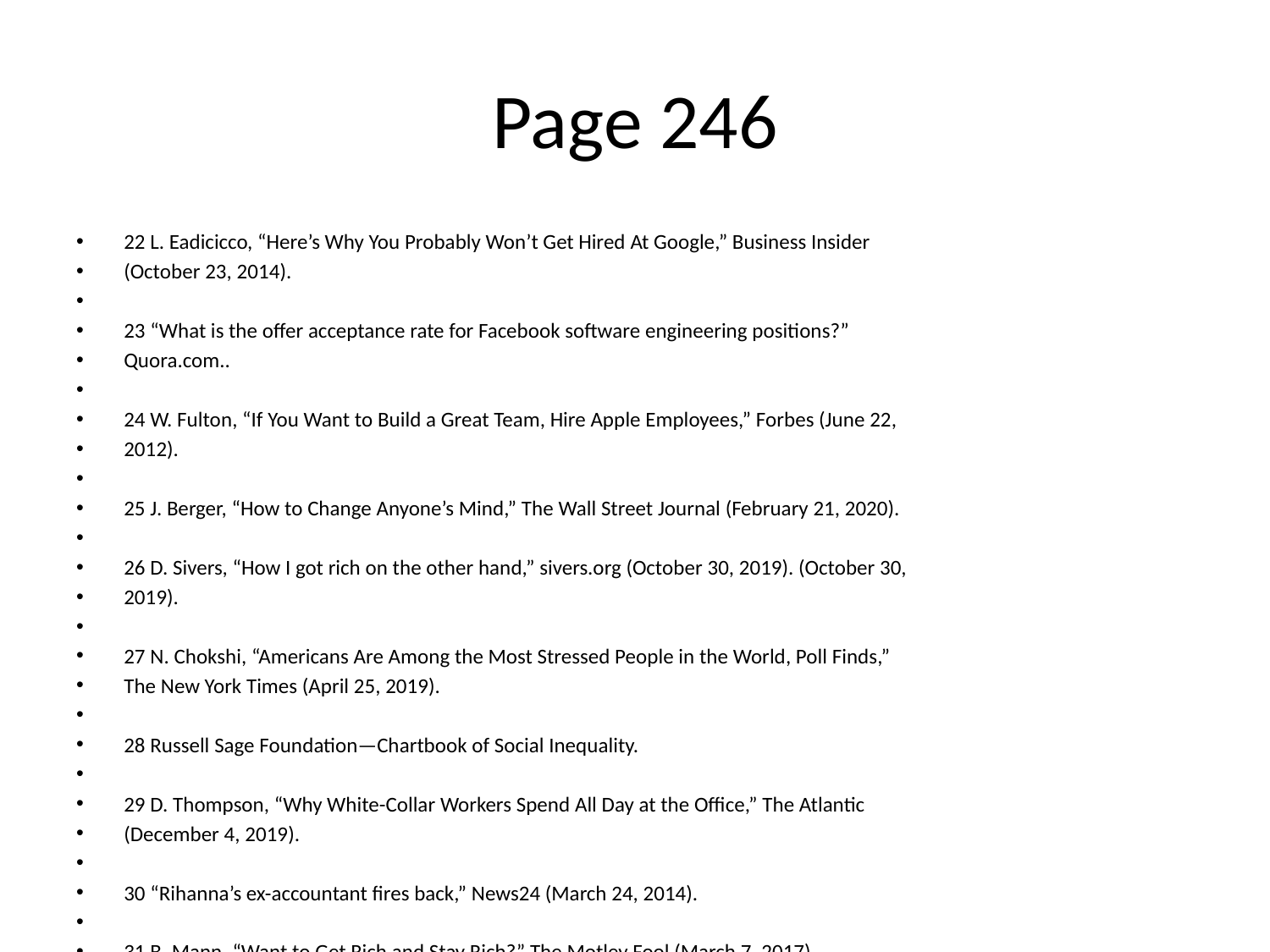

# Page 246
22 L. Eadicicco, “Here’s Why You Probably Won’t Get Hired At Google,” Business Insider
(October 23, 2014).

23 “What is the oﬀer acceptance rate for Facebook software engineering positions?”
Quora.com..

24 W. Fulton, “If You Want to Build a Great Team, Hire Apple Employees,” Forbes (June 22,
2012).

25 J. Berger, “How to Change Anyone’s Mind,” The Wall Street Journal (February 21, 2020).

26 D. Sivers, “How I got rich on the other hand,” sivers.org (October 30, 2019). (October 30,
2019).

27 N. Chokshi, “Americans Are Among the Most Stressed People in the World, Poll Finds,”
The New York Times (April 25, 2019).

28 Russell Sage Foundation—Chartbook of Social Inequality.

29 D. Thompson, “Why White-Collar Workers Spend All Day at the Oﬃce,” The Atlantic
(December 4, 2019).

30 “Rihanna’s ex-accountant ﬁres back,” News24 (March 24, 2014).

31 B. Mann, “Want to Get Rich and Stay Rich?” The Motley Fool (March 7, 2017).

32 “U.S. energy intensity projected to continue its steady decline through 2040,” U.S.
Energy Information Administration (March 1, 2013).

33 Julius Wagner-Jauregg—Biographical, nobelprize.org..

34 J. M. Cavaillon, “Good and bad fever,” Critical Care 16:2 (2012).

35 “Fever—Myths Versus Facts,” Seattle Children’s.